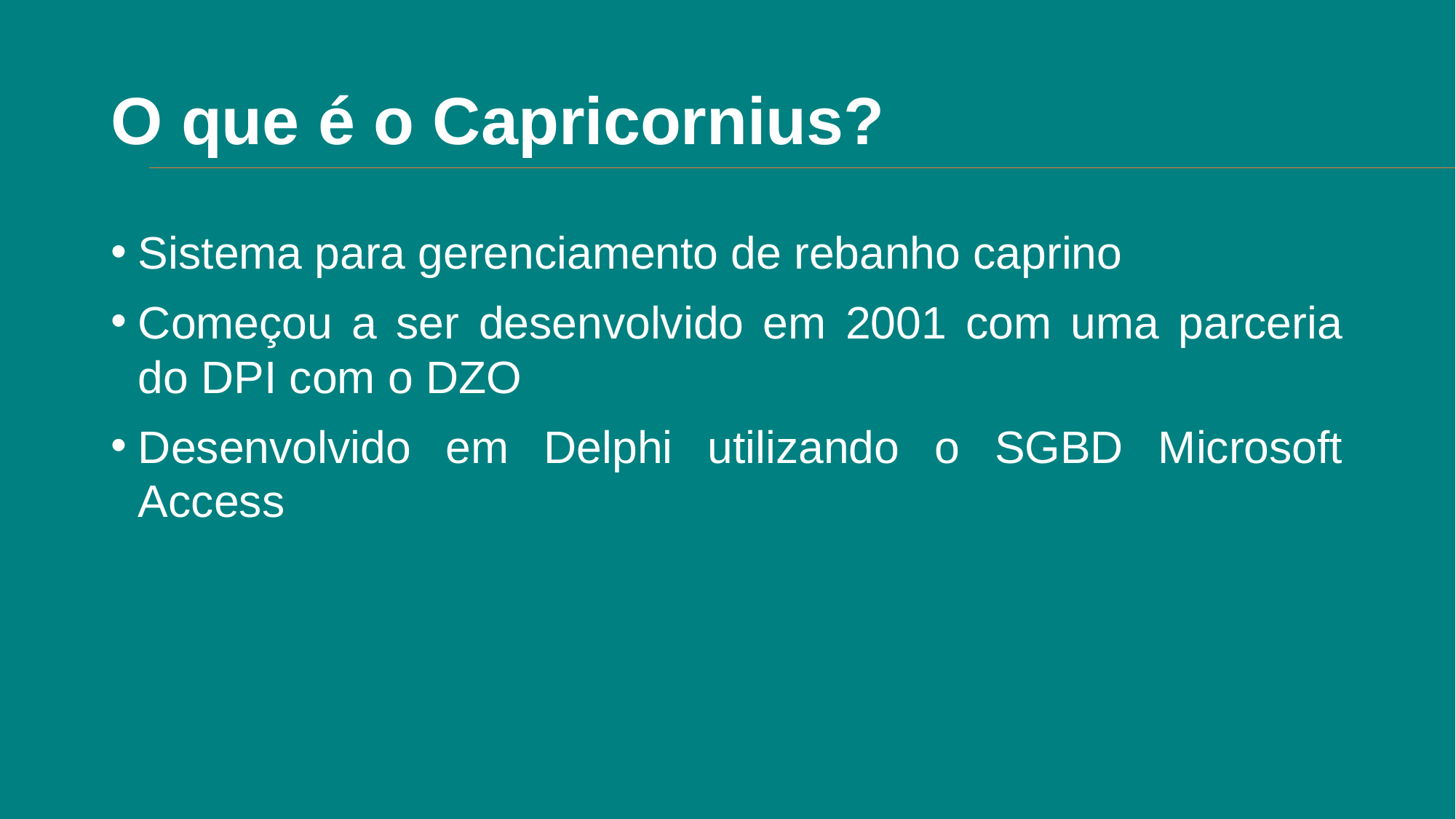

# O que é o Capricornius?
Sistema para gerenciamento de rebanho caprino
Começou a ser desenvolvido em 2001 com uma parceria do DPI com o DZO
Desenvolvido em Delphi utilizando o SGBD Microsoft Access